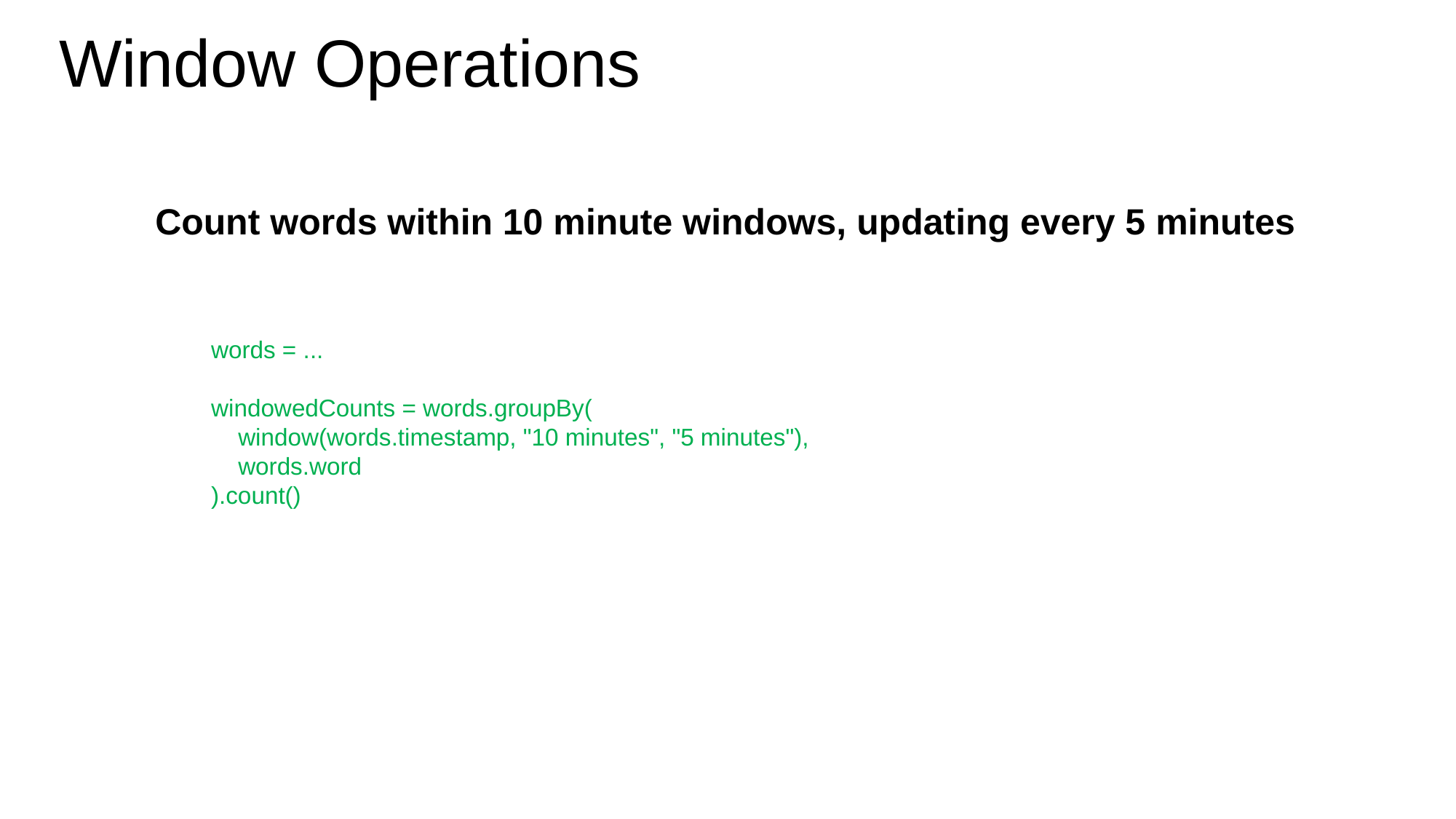

# Window Operations
Count words within 10 minute windows, updating every 5 minutes
words = ...

windowedCounts = words.groupBy(
    window(words.timestamp, "10 minutes", "5 minutes"),
    words.word
).count()